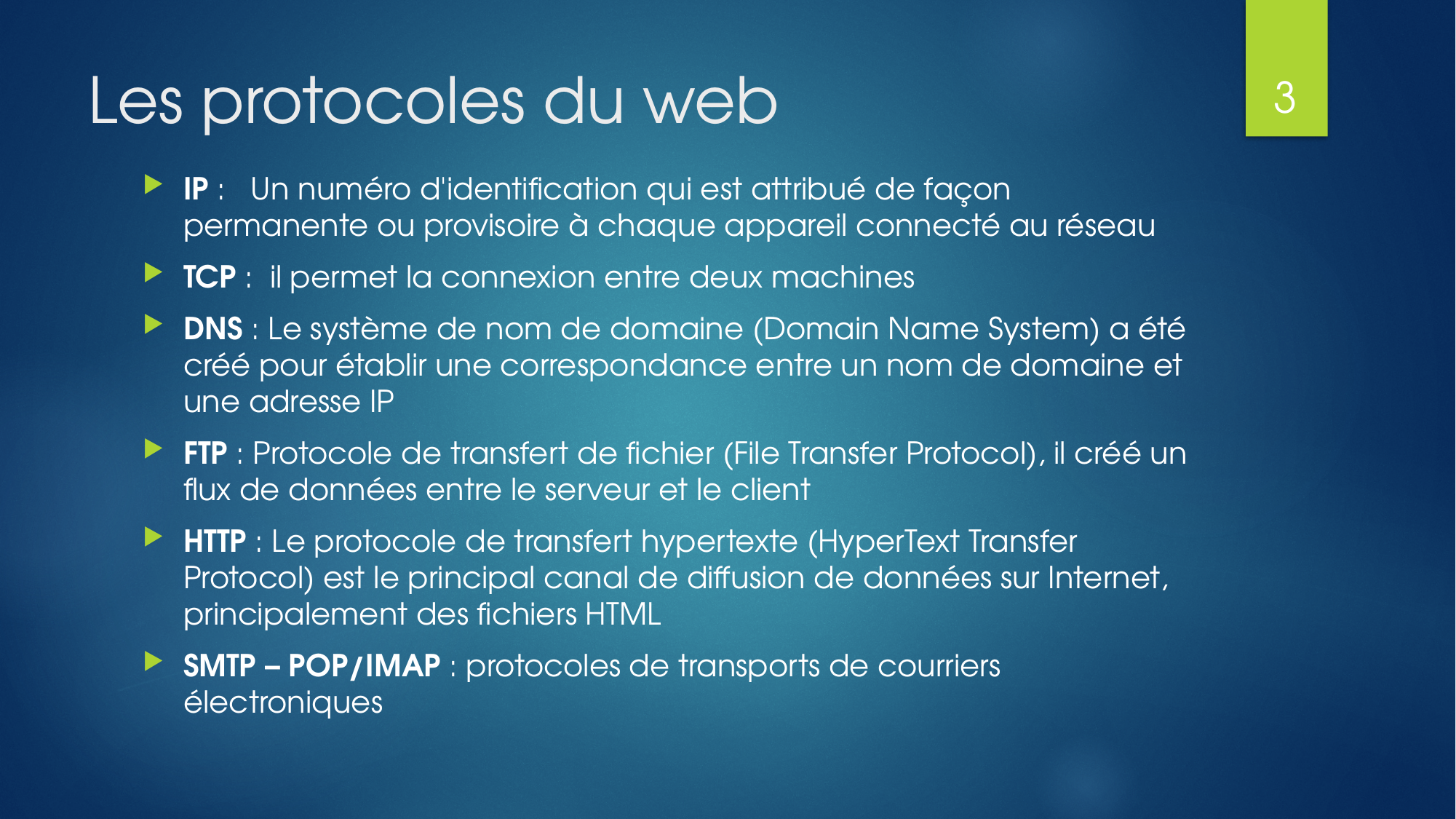

3
# Les protocoles du web
IP :   Un numéro d'identification qui est attribué de façon permanente ou provisoire à chaque appareil connecté au réseau
TCP :  il permet la connexion entre deux machines
DNS : Le système de nom de domaine (Domain Name System) a été créé pour établir une correspondance entre un nom de domaine et une adresse IP
FTP : Protocole de transfert de fichier (File Transfer Protocol), il créé un flux de données entre le serveur et le client
HTTP : Le protocole de transfert hypertexte (HyperText Transfer Protocol) est le principal canal de diffusion de données sur Internet, principalement des fichiers HTML
SMTP – POP/IMAP : protocoles de transports de courriers électroniques